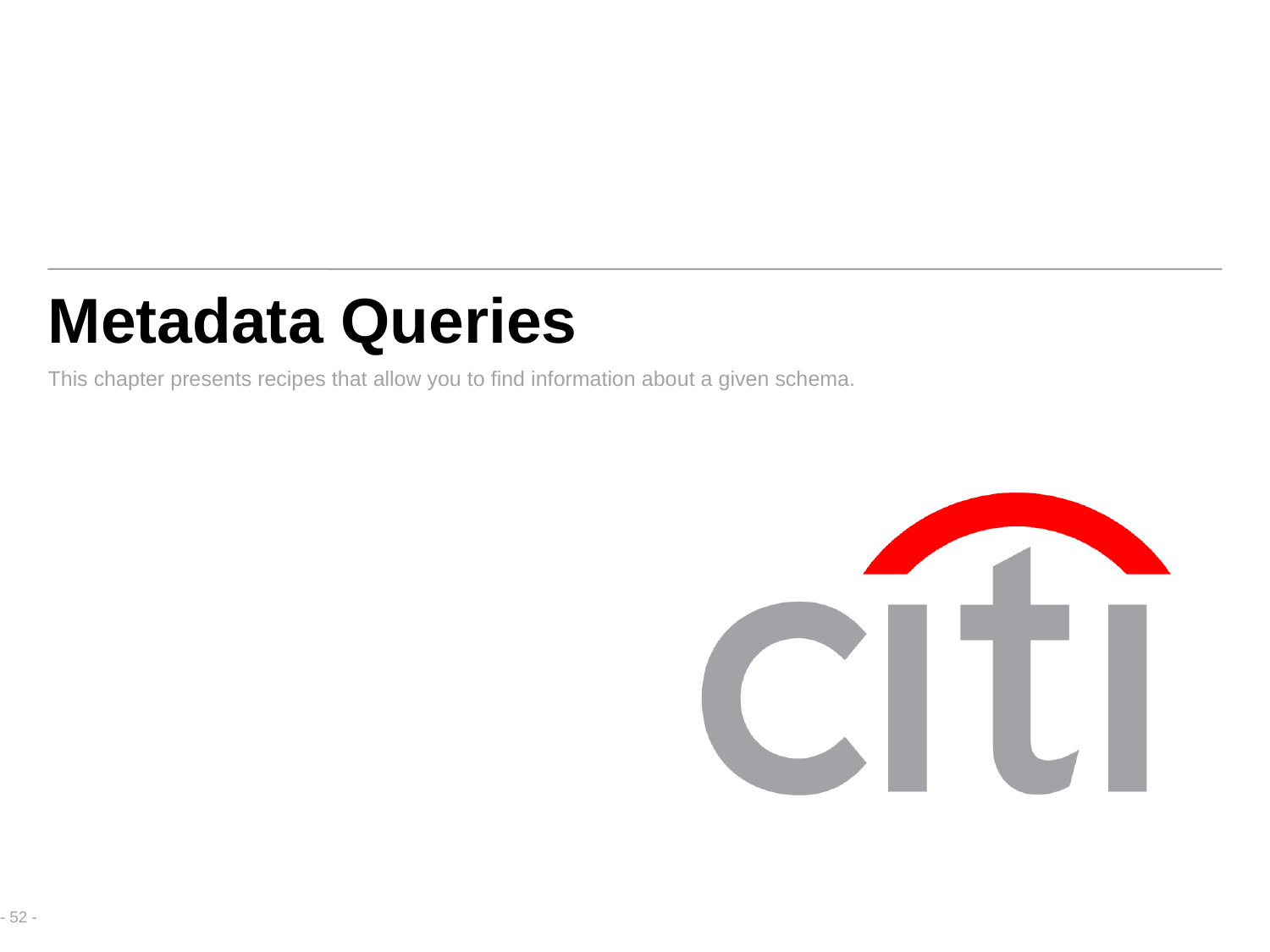

# Metadata Queries
This chapter presents recipes that allow you to find information about a given schema.
- 52 -